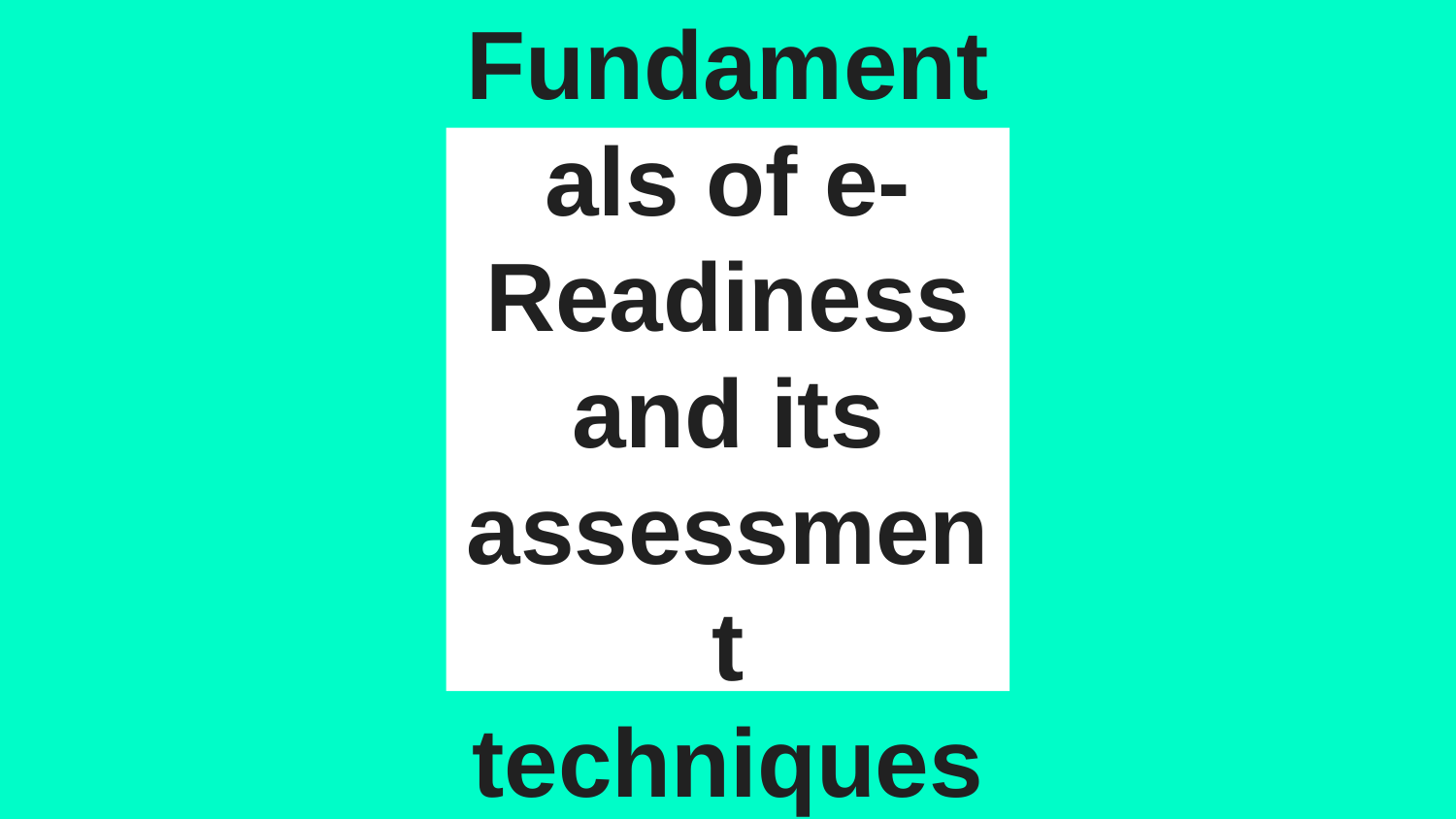

# Fundamentals of e-Readiness and its assessment techniques